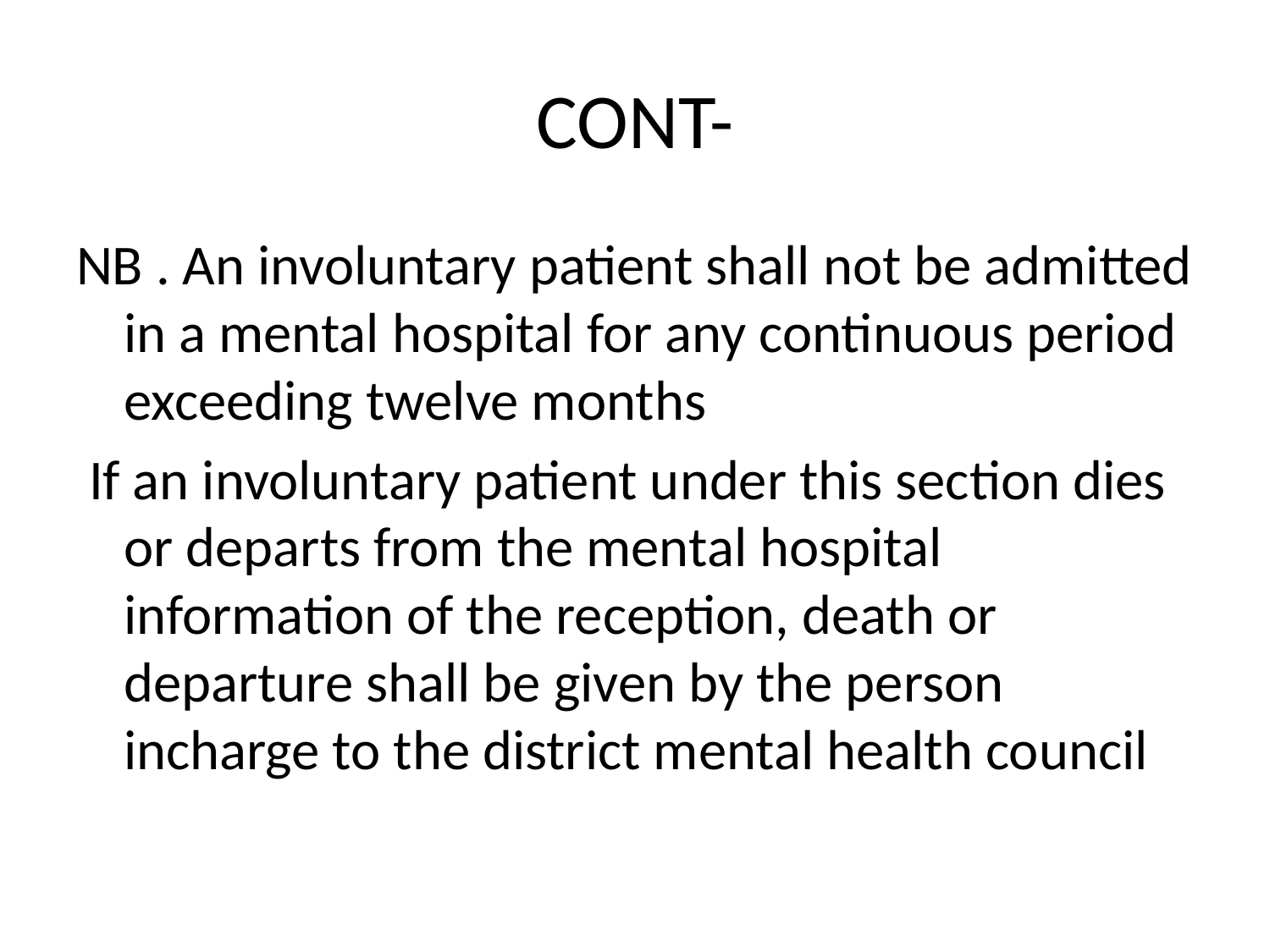

# CONT-
NB . An involuntary patient shall not be admitted in a mental hospital for any continuous period exceeding twelve months
 If an involuntary patient under this section dies or departs from the mental hospital information of the reception, death or departure shall be given by the person incharge to the district mental health council